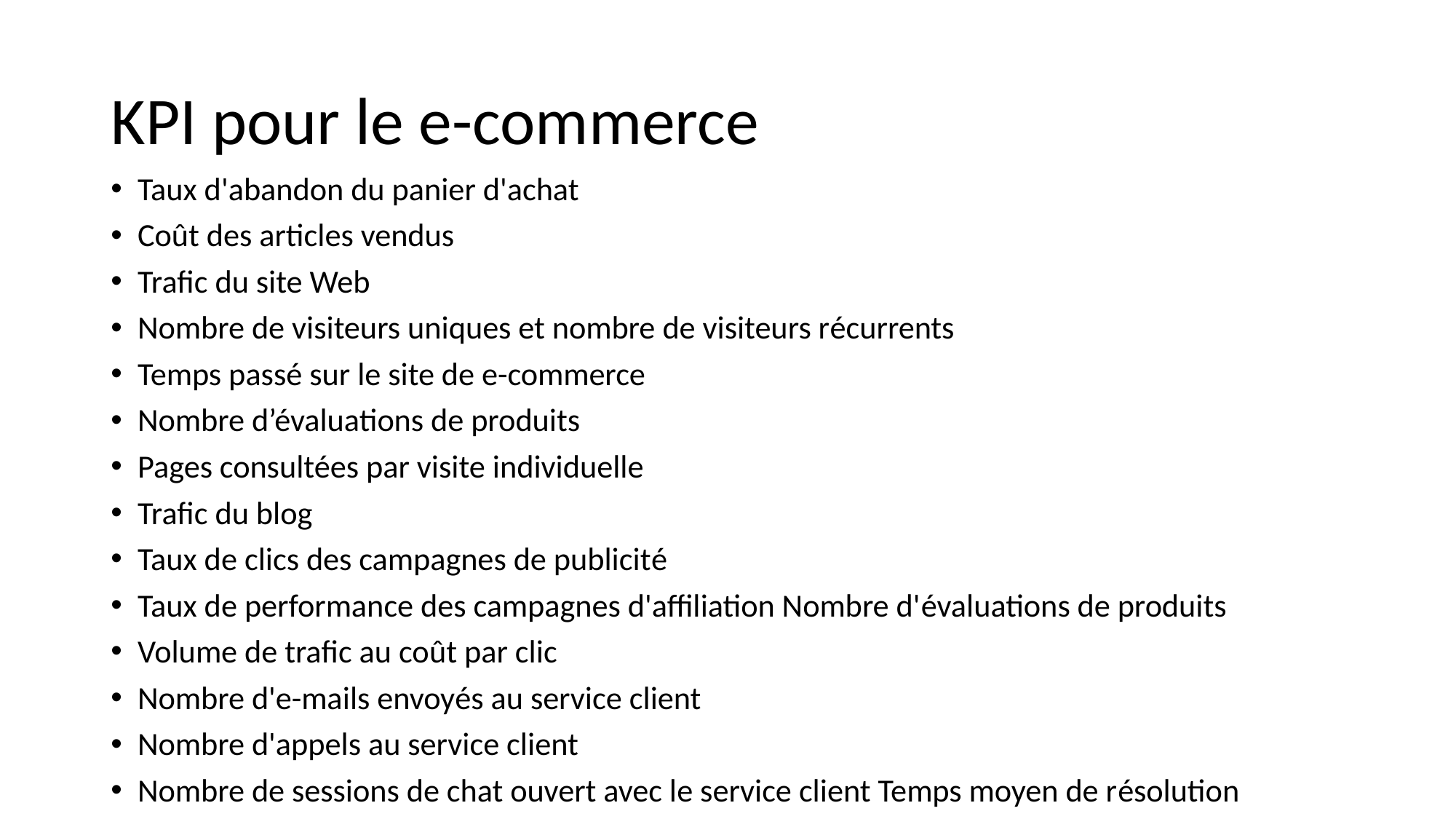

# KPI pour le e-commerce
Taux d'abandon du panier d'achat
Coût des articles vendus
Trafic du site Web
Nombre de visiteurs uniques et nombre de visiteurs récurrents
Temps passé sur le site de e-commerce
Nombre d’évaluations de produits
Pages consultées par visite individuelle
Trafic du blog
Taux de clics des campagnes de publicité
Taux de performance des campagnes d'affiliation Nombre d'évaluations de produits
Volume de trafic au coût par clic
Nombre d'e-mails envoyés au service client
Nombre d'appels au service client
Nombre de sessions de chat ouvert avec le service client Temps moyen de résolution